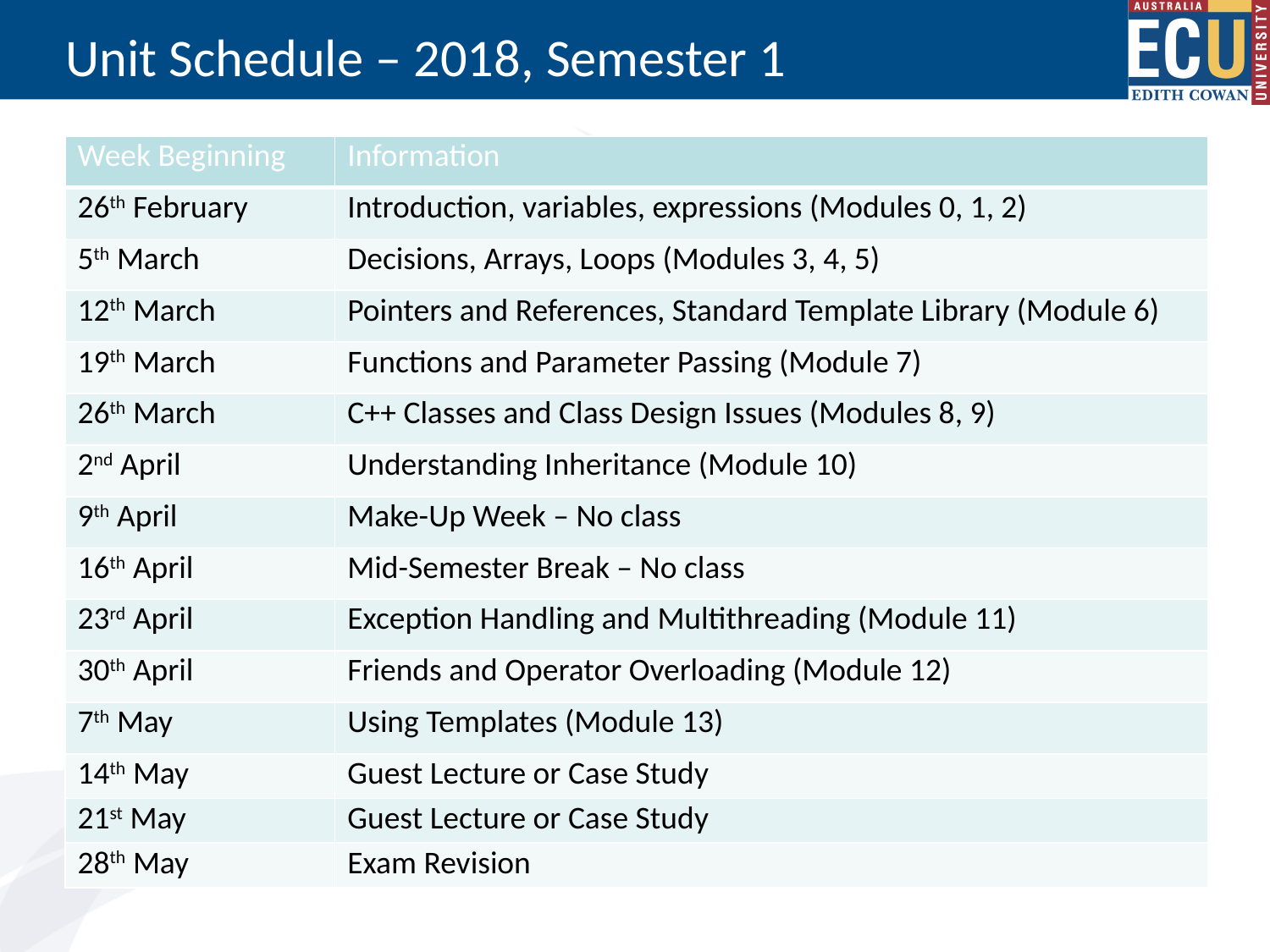

# Unit Schedule – 2018, Semester 1
| Week Beginning | Information |
| --- | --- |
| 26th February | Introduction, variables, expressions (Modules 0, 1, 2) |
| 5th March | Decisions, Arrays, Loops (Modules 3, 4, 5) |
| 12th March | Pointers and References, Standard Template Library (Module 6) |
| 19th March | Functions and Parameter Passing (Module 7) |
| 26th March | C++ Classes and Class Design Issues (Modules 8, 9) |
| 2nd April | Understanding Inheritance (Module 10) |
| 9th April | Make-Up Week – No class |
| 16th April | Mid-Semester Break – No class |
| 23rd April | Exception Handling and Multithreading (Module 11) |
| 30th April | Friends and Operator Overloading (Module 12) |
| 7th May | Using Templates (Module 13) |
| 14th May | Guest Lecture or Case Study |
| 21st May | Guest Lecture or Case Study |
| 28th May | Exam Revision |